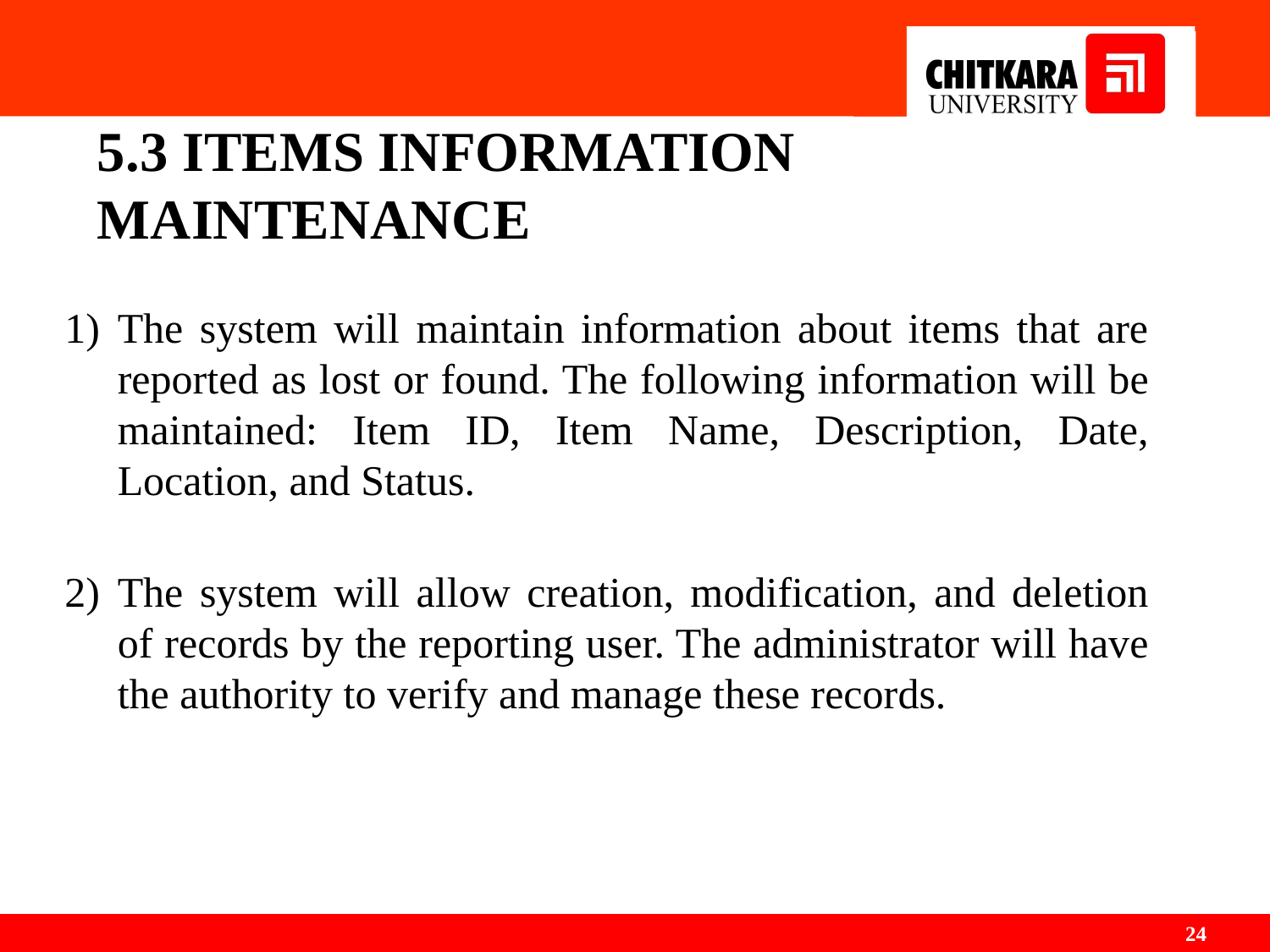

# 5.3 ITEMS INFORMATION MAINTENANCE
The system will maintain information about items that are reported as lost or found. The following information will be maintained: Item ID, Item Name, Description, Date, Location, and Status.

The system will allow creation, modification, and deletion of records by the reporting user. The administrator will have the authority to verify and manage these records.
24